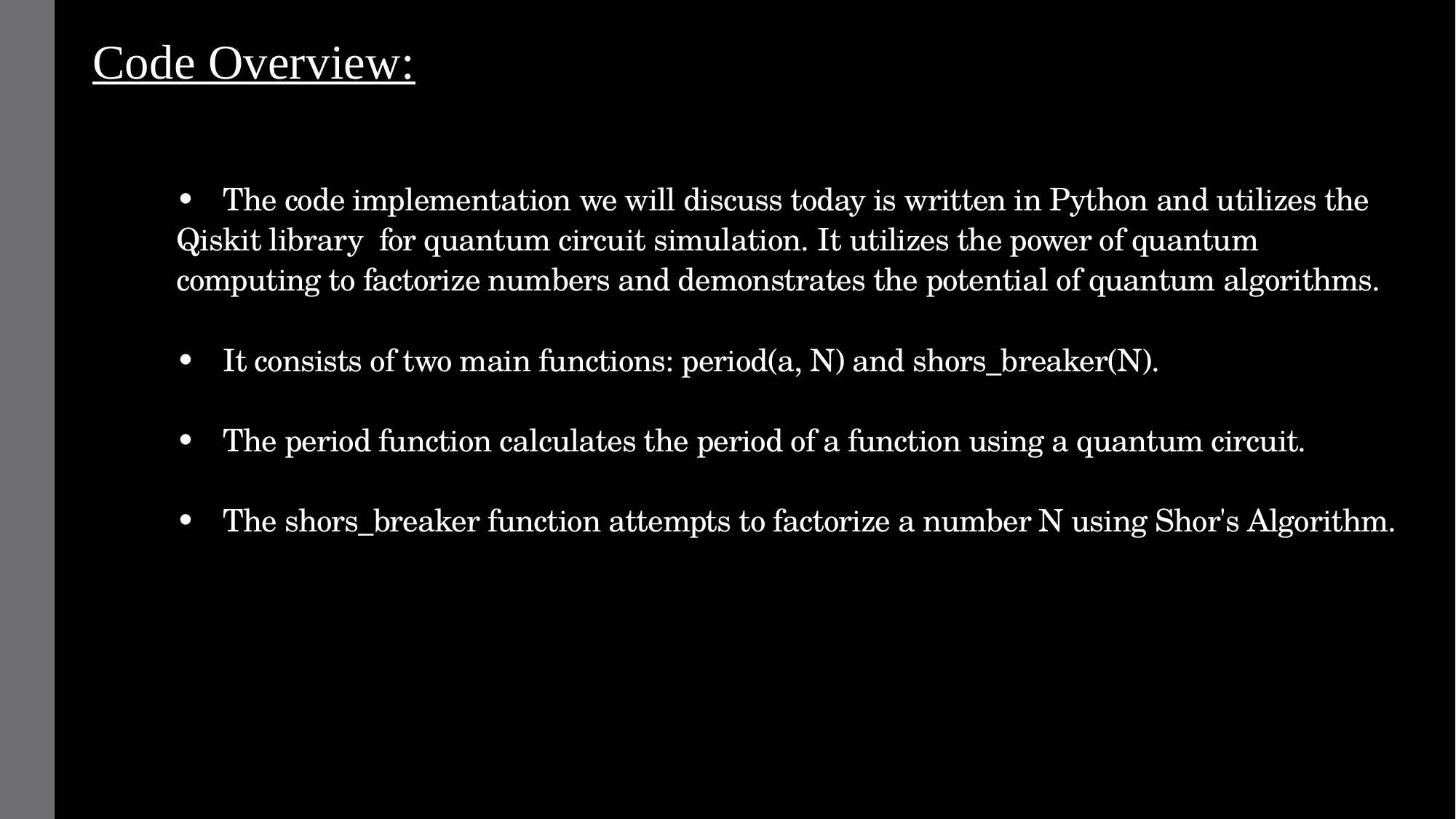

Code Overview:
# •	The code implementation we will discuss today is written in Python and utilizes the Qiskit library  for quantum circuit simulation. It utilizes the power of quantum computing to factorize numbers and demonstrates the potential of quantum algorithms. •	It consists of two main functions: period(a, N) and shors_breaker(N). •	The period function calculates the period of a function using a quantum circuit. •	The shors_breaker function attempts to factorize a number N using Shor's Algorithm.